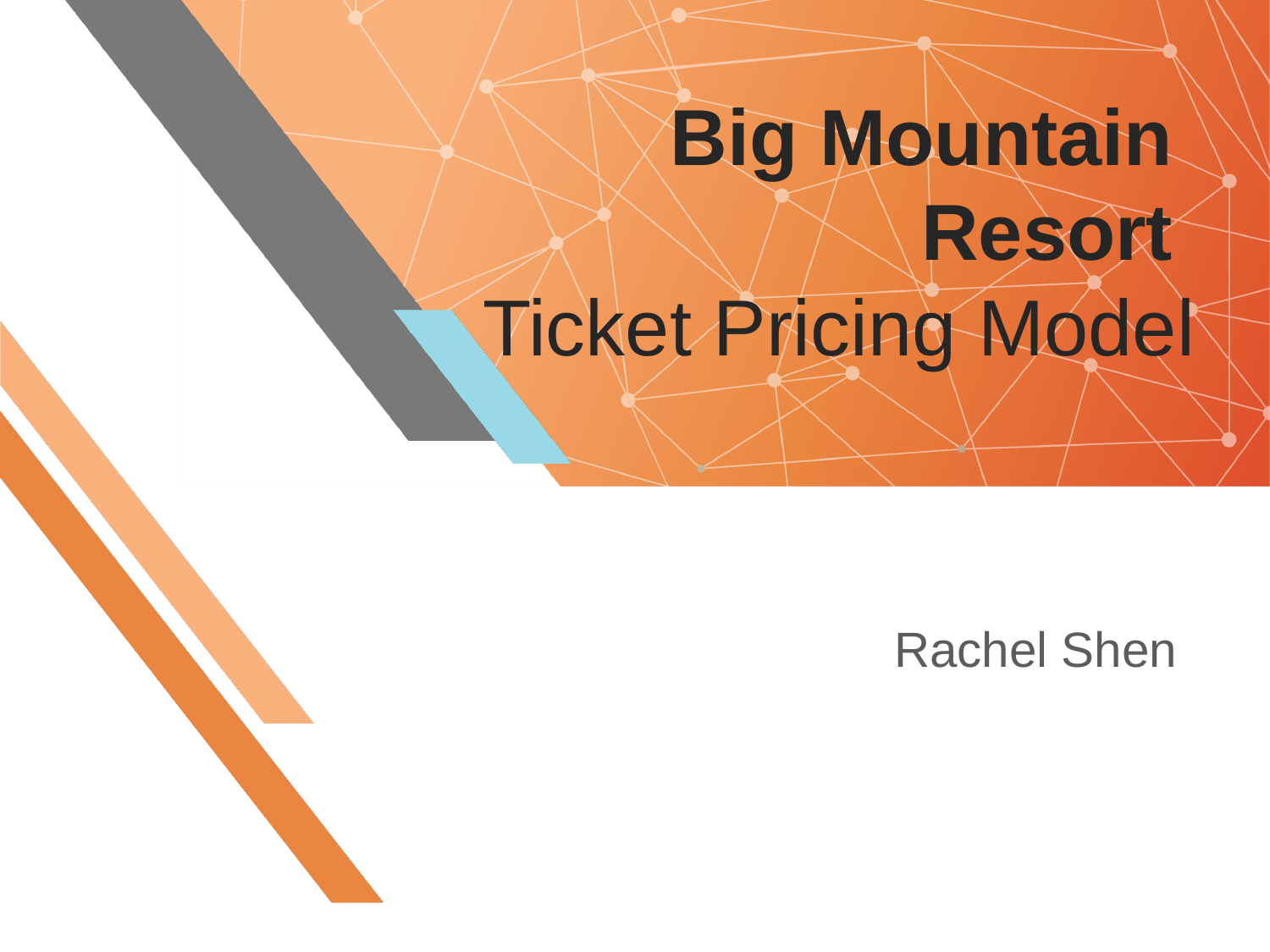

# Big Mountain  Resort Ticket Pricing Model

Rachel Shen